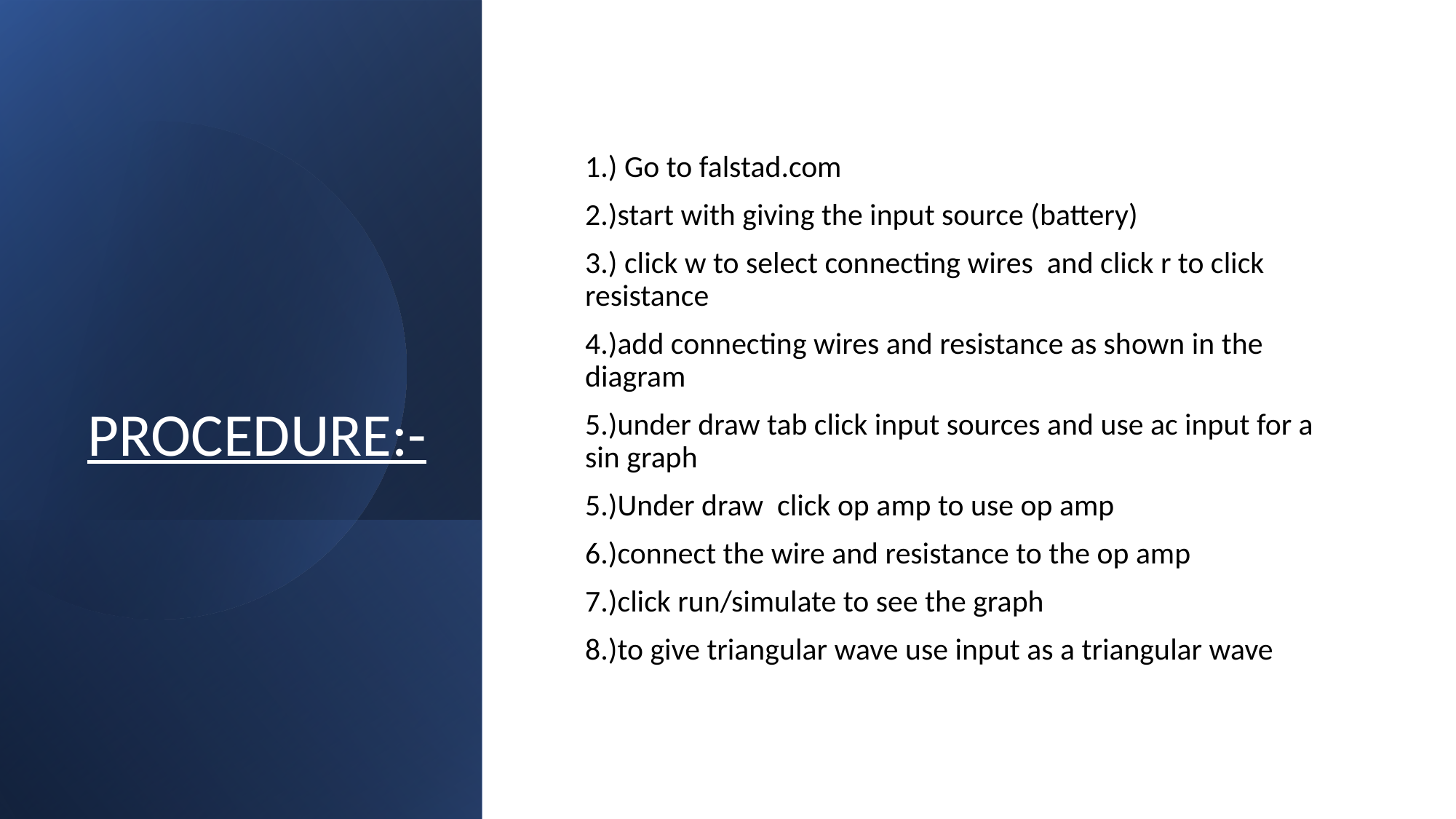

# PROCEDURE:-
1.) Go to falstad.com
2.)start with giving the input source (battery)
3.) click w to select connecting wires  and click r to click resistance
4.)add connecting wires and resistance as shown in the diagram
5.)under draw tab click input sources and use ac input for a sin graph
5.)Under draw  click op amp to use op amp
6.)connect the wire and resistance to the op amp
7.)click run/simulate to see the graph
8.)to give triangular wave use input as a triangular wave